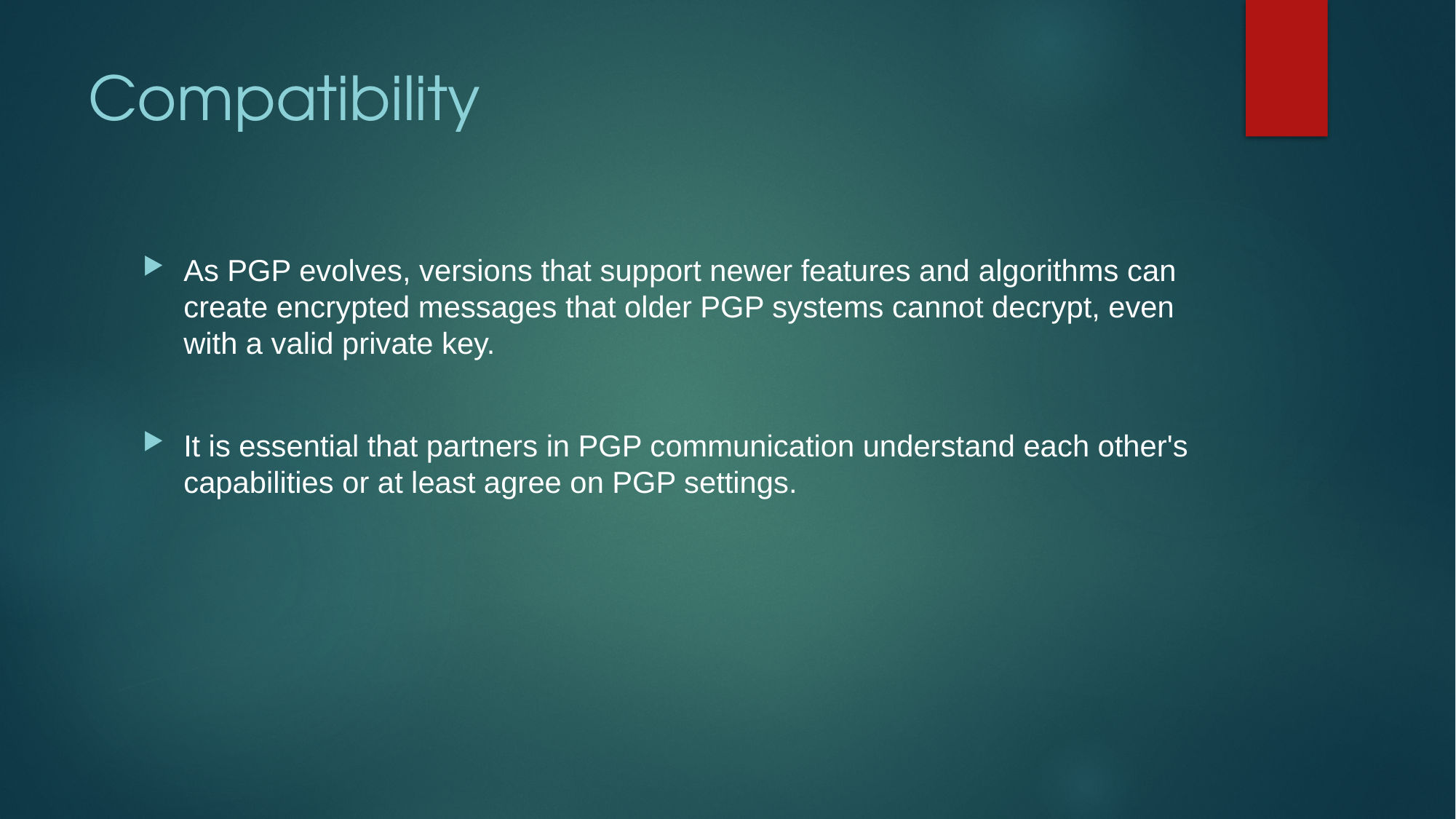

# Compatibility
As PGP evolves, versions that support newer features and algorithms can create encrypted messages that older PGP systems cannot decrypt, even with a valid private key.

It is essential that partners in PGP communication understand each other's capabilities or at least agree on PGP settings.